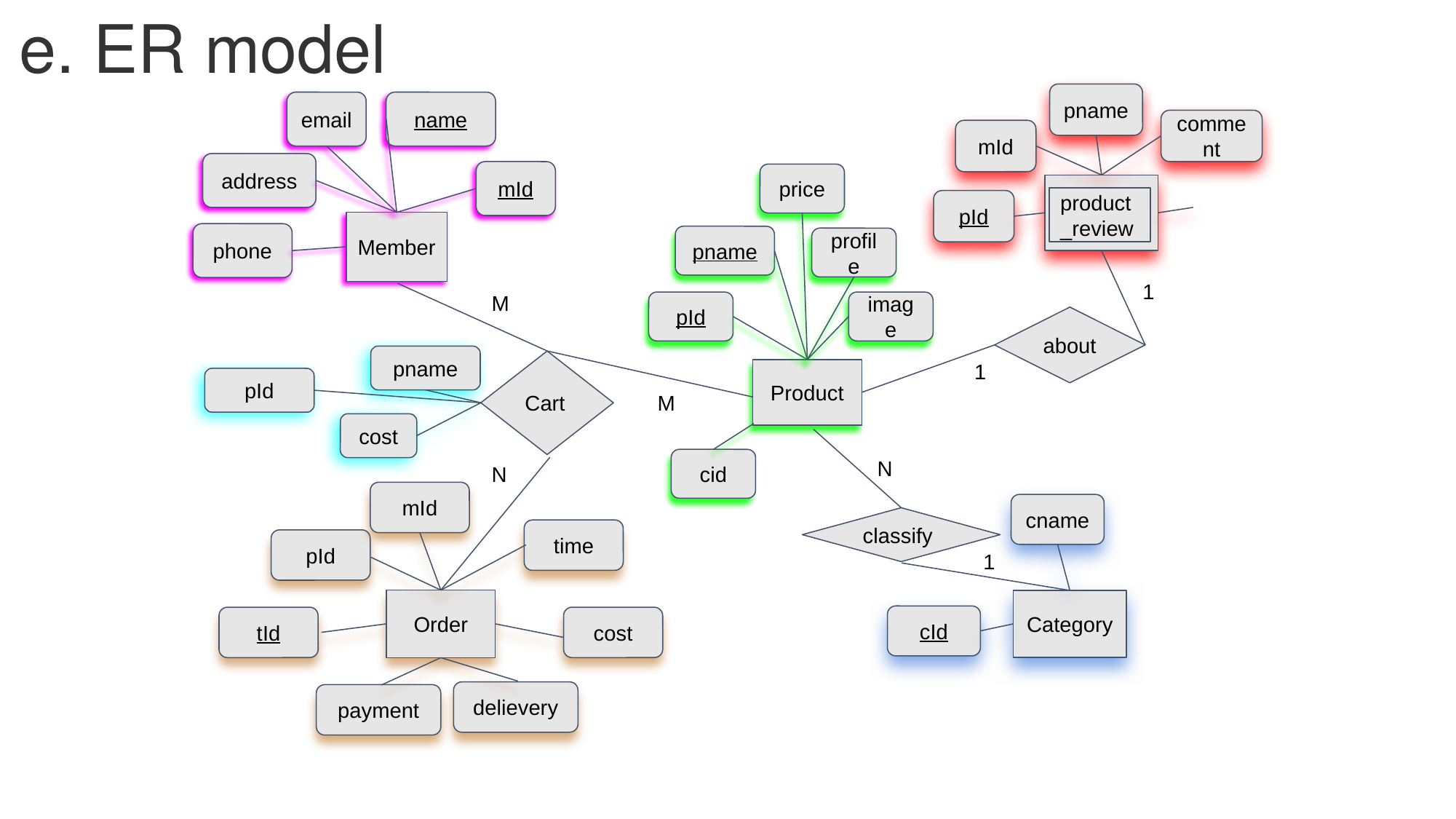

# e. ER model
pname
email
name
comment
mId
address
mId
price
Product_
review
product_review
pId
Member
phone
pname
profile
1
M
pId
image
about
pname
1
Cart
Product
pId
M
cost
N
cid
N
mId
cname
classify
time
pId
1
Order
Category
cId
tId
cost
delievery
payment